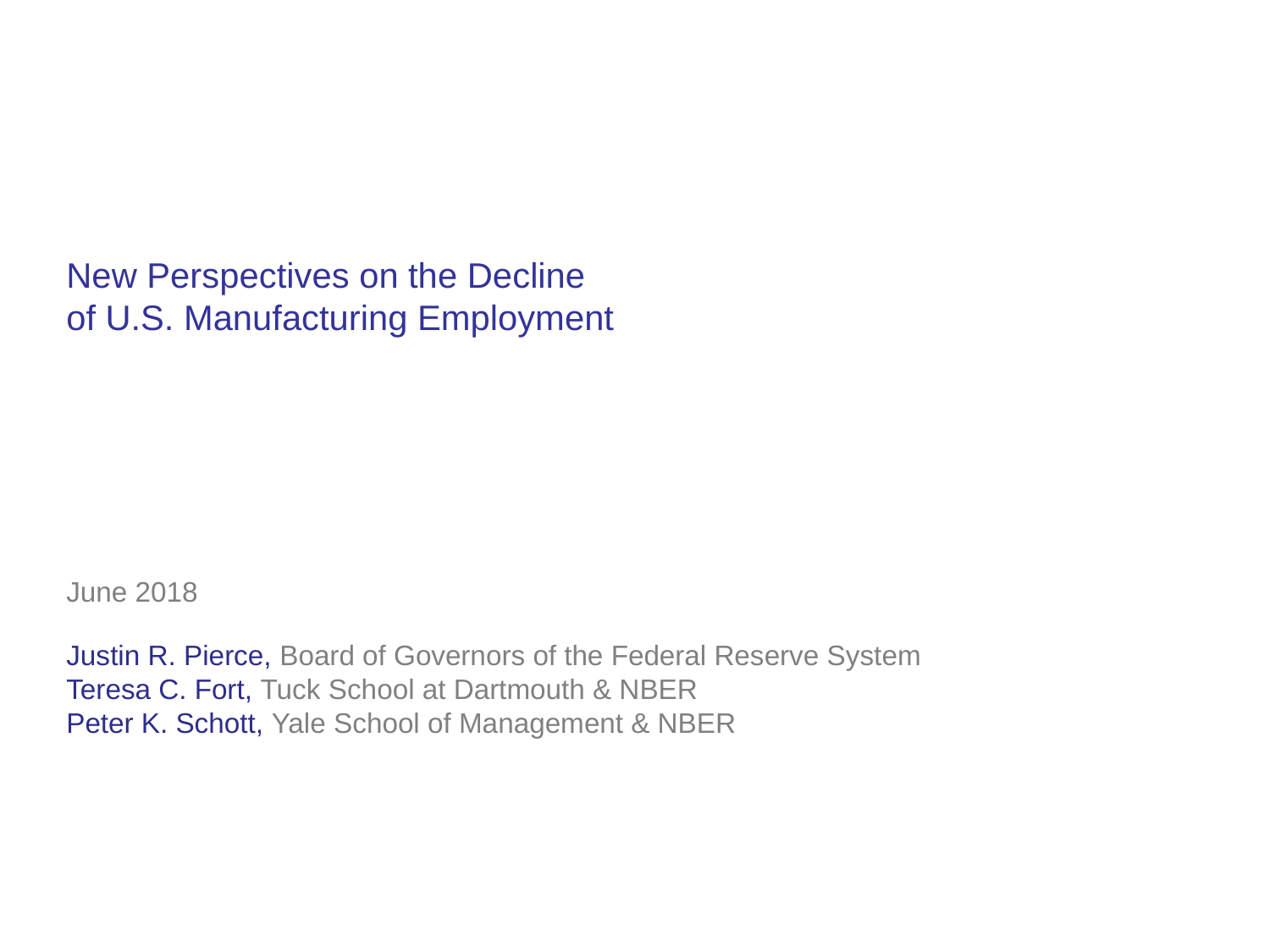

# New Perspectives on the Decline of U.S. Manufacturing Employment June 2018 Justin R. Pierce, Board of Governors of the Federal Reserve System Teresa C. Fort, Tuck School at Dartmouth & NBER Peter K. Schott, Yale School of Management & NBER